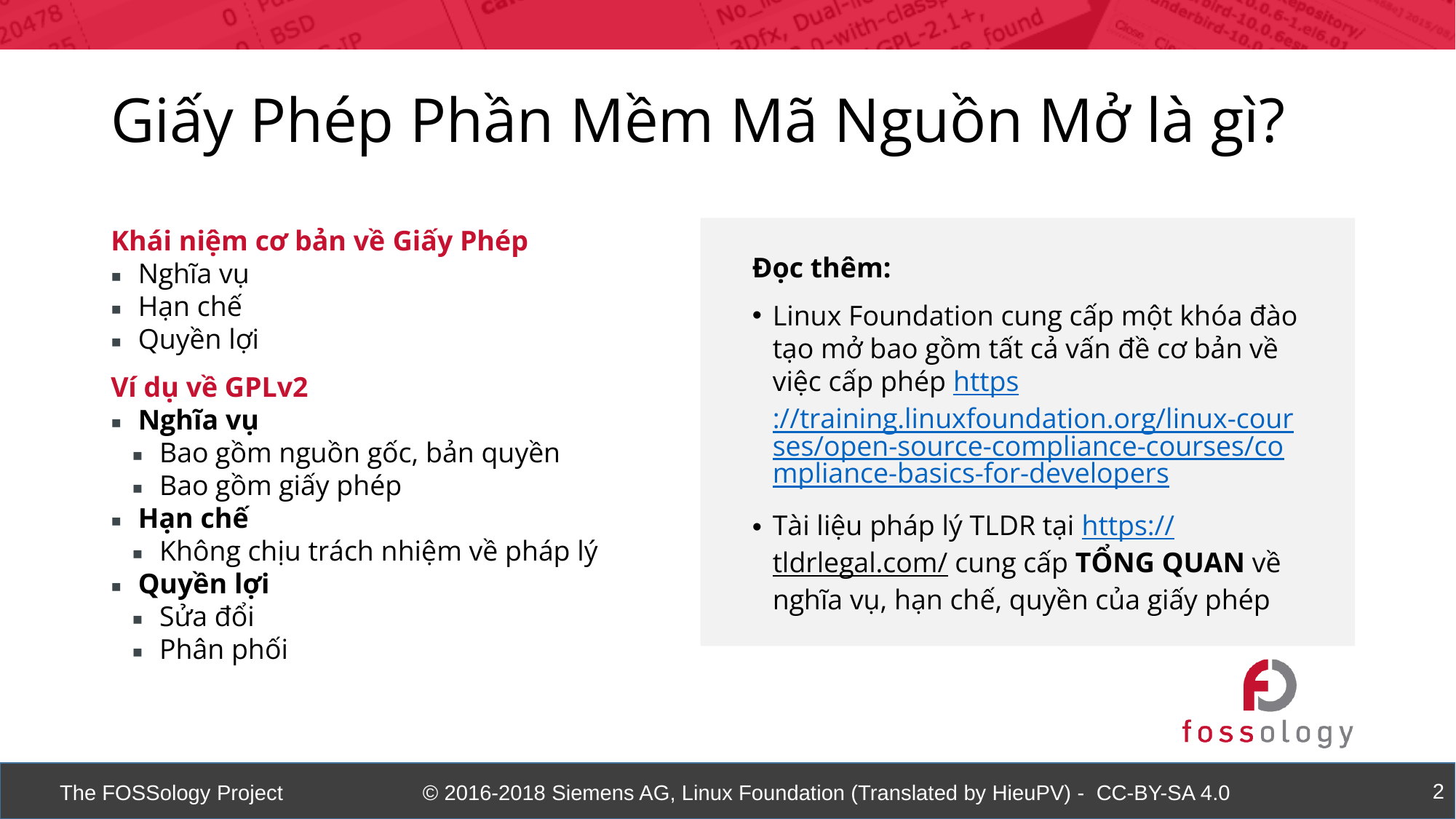

Giấy Phép Phần Mềm Mã Nguồn Mở là gì?
Khái niệm cơ bản về Giấy Phép
Nghĩa vụ
Hạn chế
Quyền lợi
Ví dụ về GPLv2
Nghĩa vụ
Bao gồm nguồn gốc, bản quyền
Bao gồm giấy phép
Hạn chế
Không chịu trách nhiệm về pháp lý
Quyền lợi
Sửa đổi
Phân phối

Đọc thêm:
Linux Foundation cung cấp một khóa đào tạo mở bao gồm tất cả vấn đề cơ bản về việc cấp phép https://training.linuxfoundation.org/linux-courses/open-source-compliance-courses/compliance-basics-for-developers
Tài liệu pháp lý TLDR tại https://tldrlegal.com/ cung cấp TỔNG QUAN về nghĩa vụ, hạn chế, quyền của giấy phép